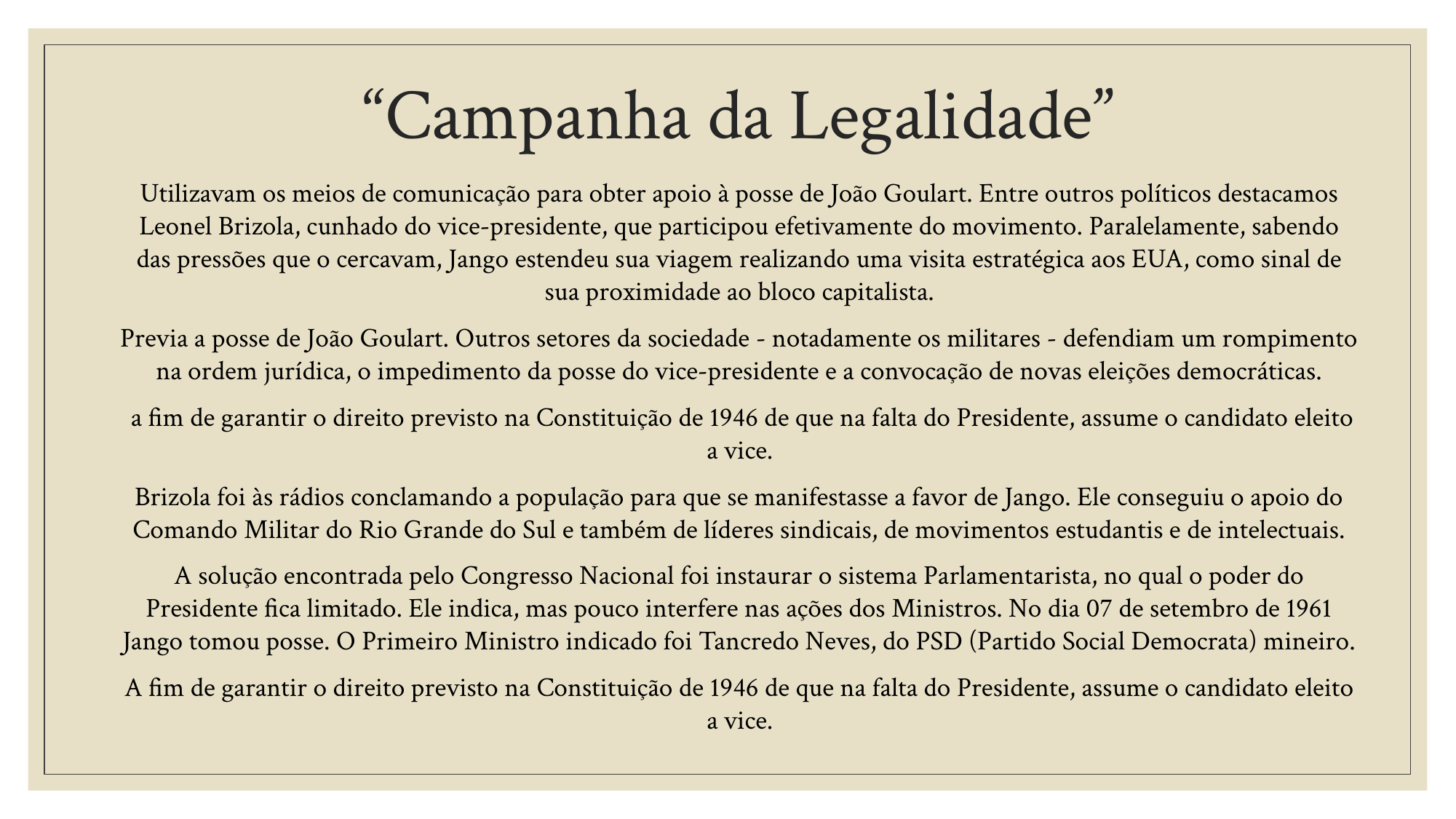

# “Campanha da Legalidade”
Utilizavam os meios de comunicação para obter apoio à posse de João Goulart. Entre outros políticos destacamos Leonel Brizola, cunhado do vice-presidente, que participou efetivamente do movimento. Paralelamente, sabendo das pressões que o cercavam, Jango estendeu sua viagem realizando uma visita estratégica aos EUA, como sinal de sua proximidade ao bloco capitalista.
Previa a posse de João Goulart. Outros setores da sociedade - notadamente os militares - defendiam um rompimento na ordem jurídica, o impedimento da posse do vice-presidente e a convocação de novas eleições democráticas.
 a fim de garantir o direito previsto na Constituição de 1946 de que na falta do Presidente, assume o candidato eleito a vice.
Brizola foi às rádios conclamando a população para que se manifestasse a favor de Jango. Ele conseguiu o apoio do Comando Militar do Rio Grande do Sul e também de líderes sindicais, de movimentos estudantis e de intelectuais.
A solução encontrada pelo Congresso Nacional foi instaurar o sistema Parlamentarista, no qual o poder do Presidente fica limitado. Ele indica, mas pouco interfere nas ações dos Ministros. No dia 07 de setembro de 1961 Jango tomou posse. O Primeiro Ministro indicado foi Tancredo Neves, do PSD (Partido Social Democrata) mineiro.
A fim de garantir o direito previsto na Constituição de 1946 de que na falta do Presidente, assume o candidato eleito a vice.